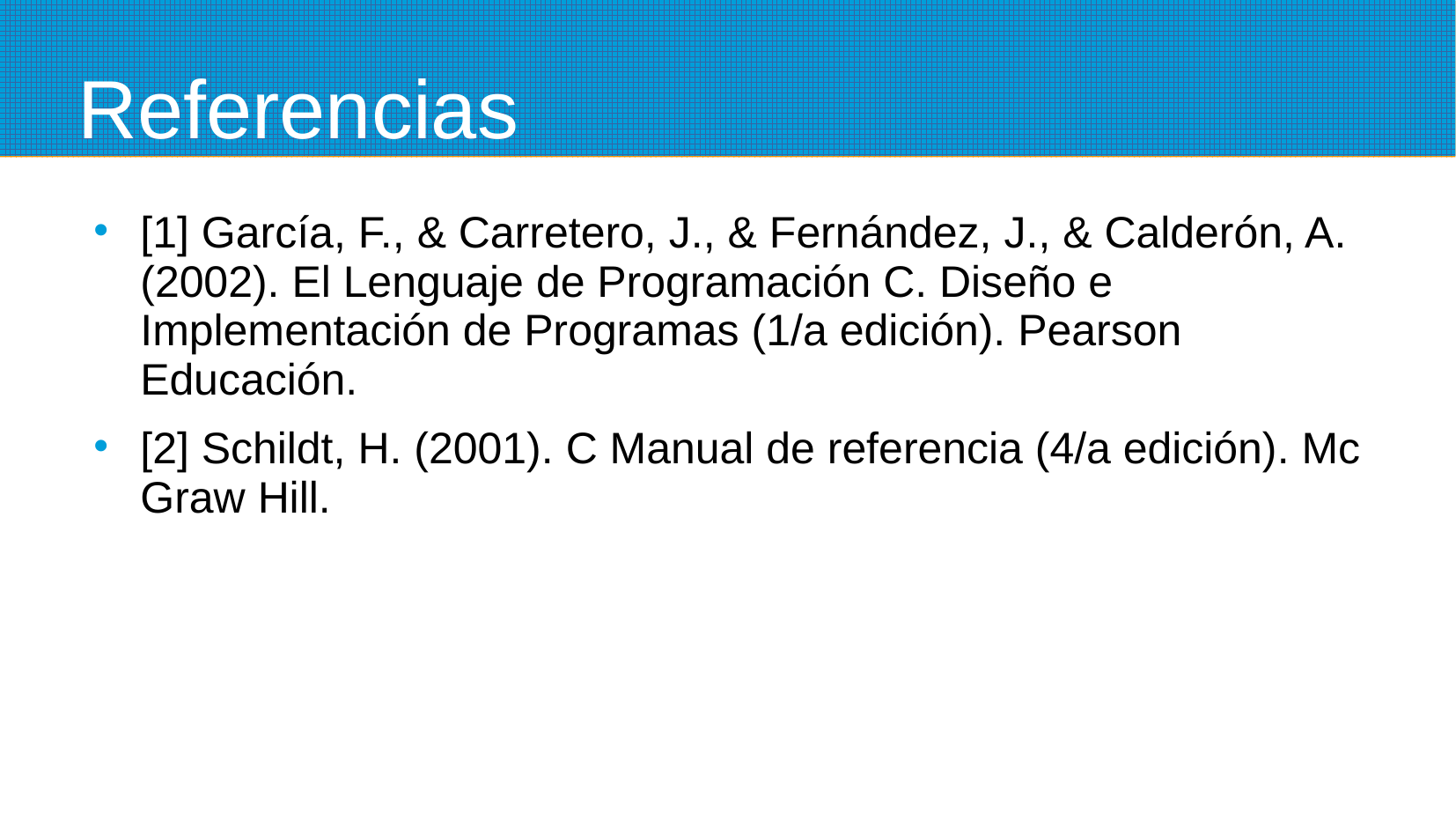

Referencias
[1] García, F., & Carretero, J., & Fernández, J., & Calderón, A. (2002). El Lenguaje de Programación C. Diseño e Implementación de Programas (1/a edición). Pearson Educación.
[2] Schildt, H. (2001). C Manual de referencia (4/a edición). Mc Graw Hill.